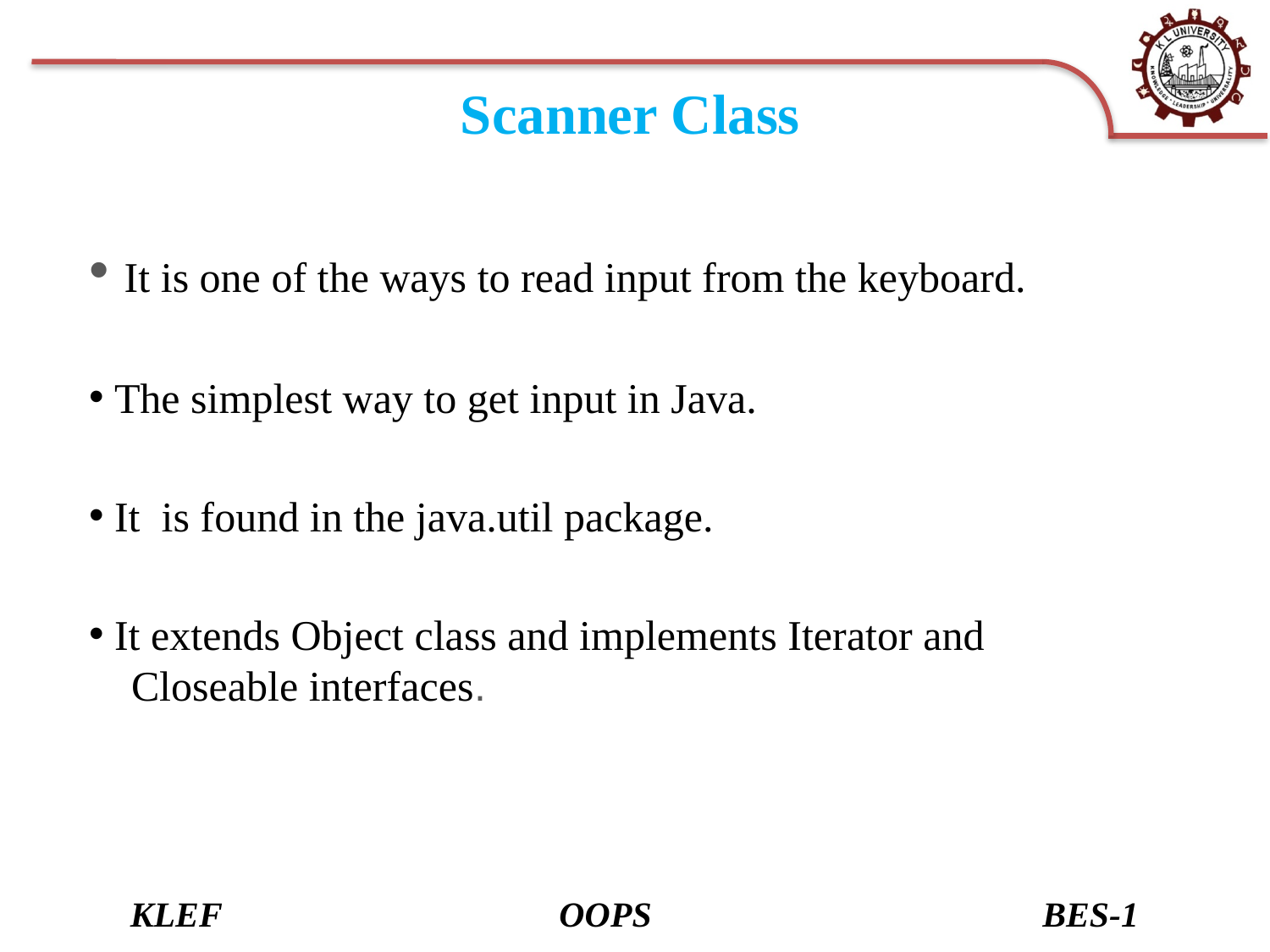

#
Scanner Class

 It is one of the ways to read input from the keyboard.

 The simplest way to get input in Java.

 It  is found in the java.util package.

 It extends Object class and implements Iterator and                      Closeable interfaces.
KLEF                                      OOPS                                            BES-1